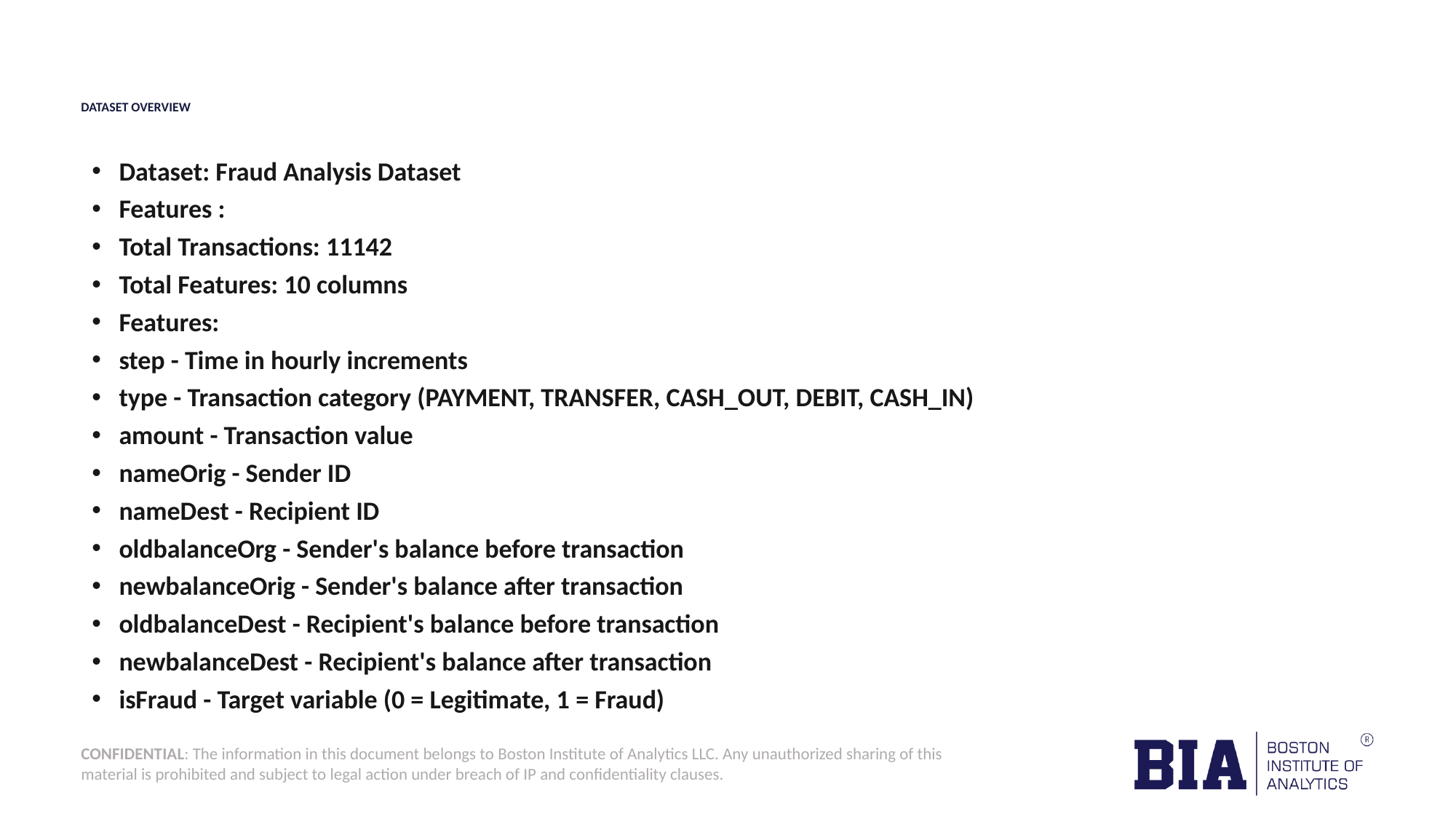

# DATASET OVERVIEW
Dataset: Fraud Analysis Dataset
Features :
Total Transactions: 11142
Total Features: 10 columns
Features:
step - Time in hourly increments
type - Transaction category (PAYMENT, TRANSFER, CASH_OUT, DEBIT, CASH_IN)
amount - Transaction value
nameOrig - Sender ID
nameDest - Recipient ID
oldbalanceOrg - Sender's balance before transaction
newbalanceOrig - Sender's balance after transaction
oldbalanceDest - Recipient's balance before transaction
newbalanceDest - Recipient's balance after transaction
isFraud - Target variable (0 = Legitimate, 1 = Fraud)